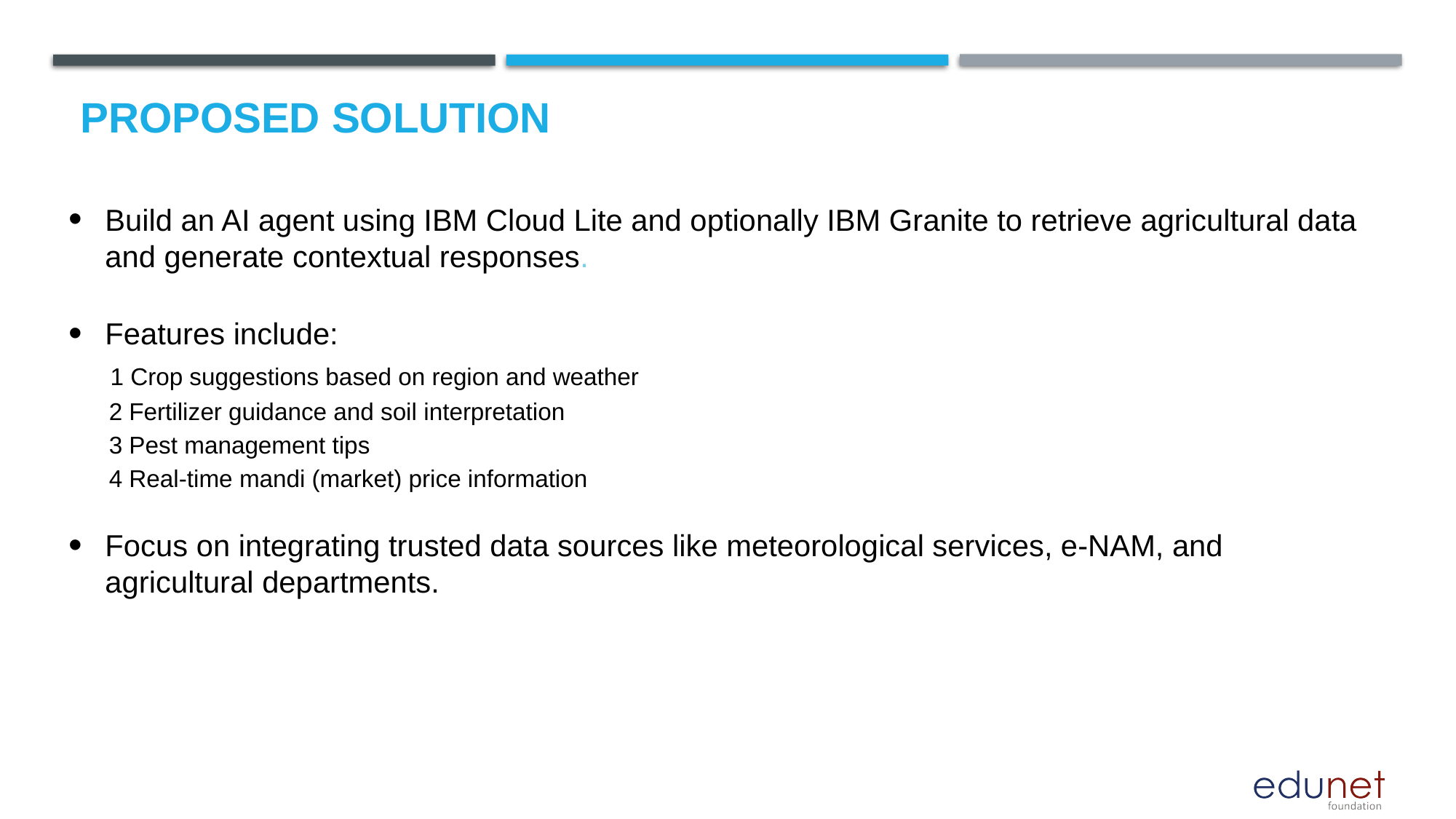

# Proposed Solution
Build an AI agent using IBM Cloud Lite and optionally IBM Granite to retrieve agricultural data and generate contextual responses.

Features include:
     1 Crop suggestions based on region and weather
      2 Fertilizer guidance and soil interpretation
      3 Pest management tips
      4 Real-time mandi (market) price information

Focus on integrating trusted data sources like meteorological services, e-NAM, and agricultural departments.